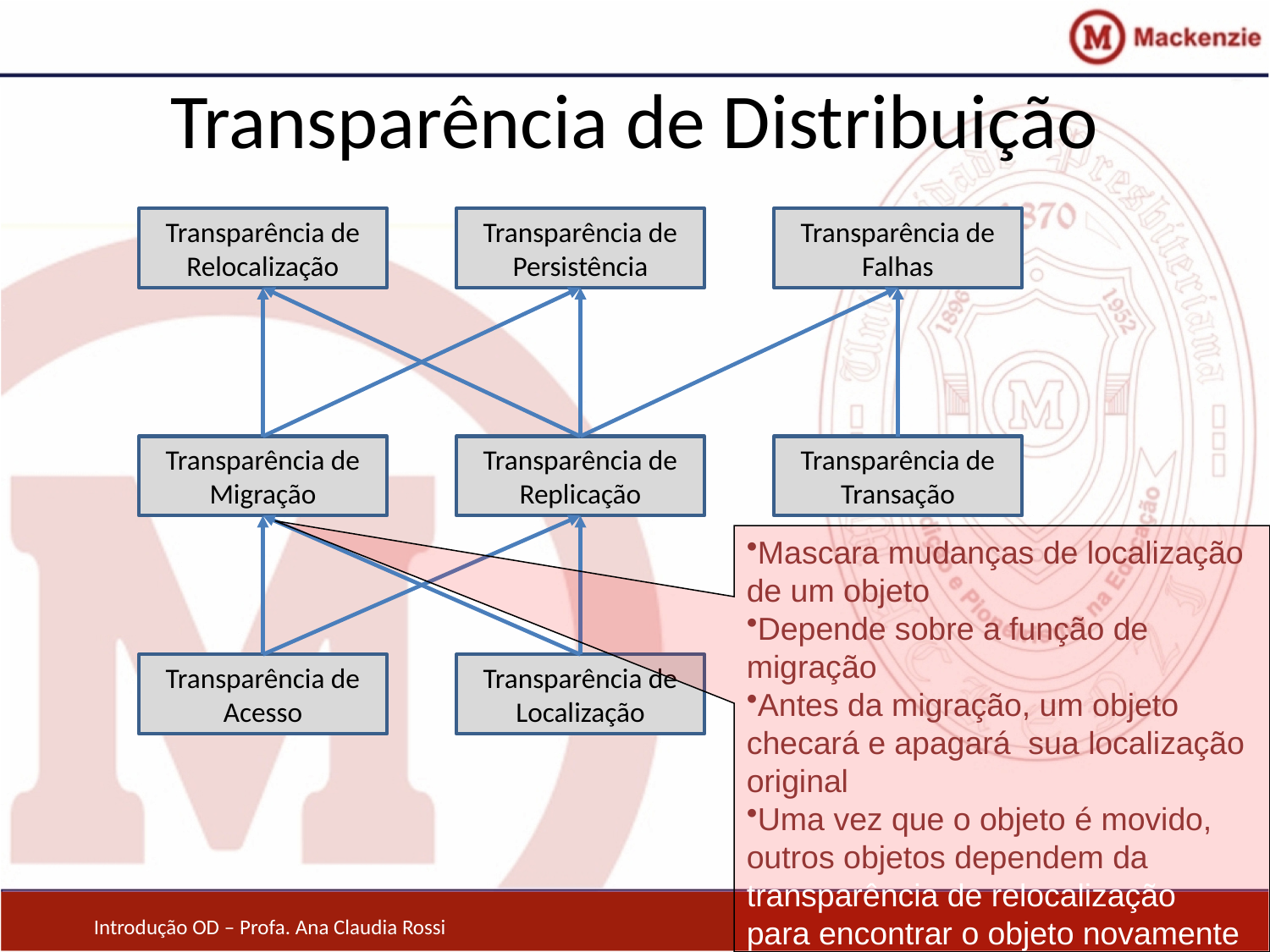

# Transparência de Distribuição
Transparência de Relocalização
Transparência de Persistência
Transparência de Falhas

Transparência de Migração
Transparência de Replicação
Transparência de Transação
Mascara mudanças de localização de um objeto
Depende sobre a função de migração
Antes da migração, um objeto checará e apagará  sua localização original
Uma vez que o objeto é movido, outros objetos dependem da transparência de relocalização   para encontrar o objeto novamente
Transparência de Acesso
Transparência de Localização
Introdução OD – Profa. Ana Claudia Rossi